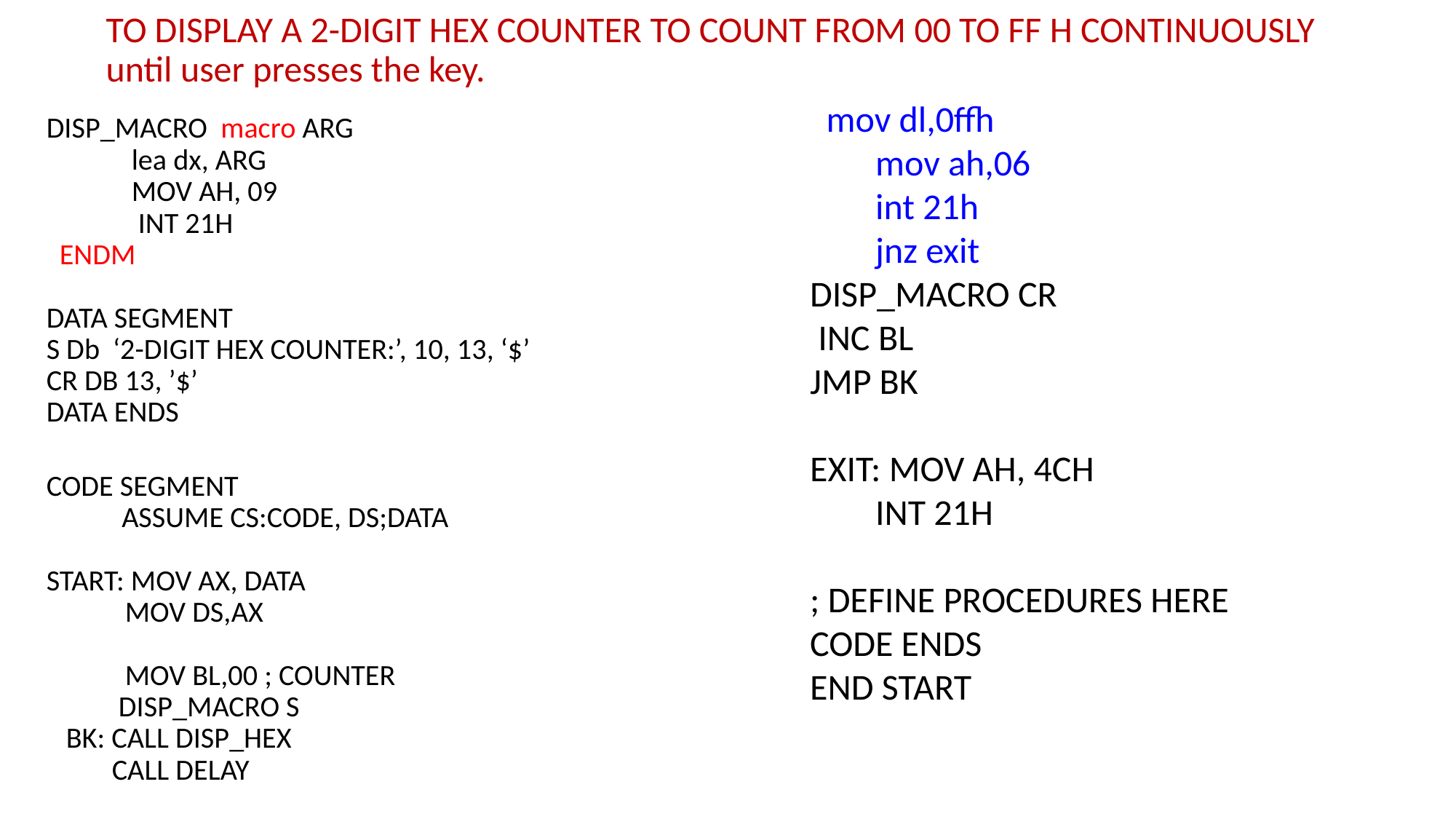

# TO DISPLAY A 2-DIGIT HEX COUNTER TO COUNT FROM 00 TO FF H CONTINUOUSLY until user presses the key.
  mov dl,0ffh
        mov ah,06
        int 21h
        jnz exit
DISP_MACRO CR
 INC BL
JMP BK

EXIT: MOV AH, 4CH
        INT 21H

; DEFINE PROCEDURES HERE
CODE ENDS
END START

DISP_MACRO  macro ARG
             lea dx, ARG
             MOV AH, 09
              INT 21H
  ENDM

DATA SEGMENT
S Db  ‘2-DIGIT HEX COUNTER:’, 10, 13, ‘$’
CR DB 13, ’$’
DATA ENDS

CODE SEGMENT
	ASSUME CS:CODE, DS;DATA

START: MOV AX, DATA
            MOV DS,AX

            MOV BL,00 ; COUNTER
           DISP_MACRO S
   BK: CALL DISP_HEX
          CALL DELAY